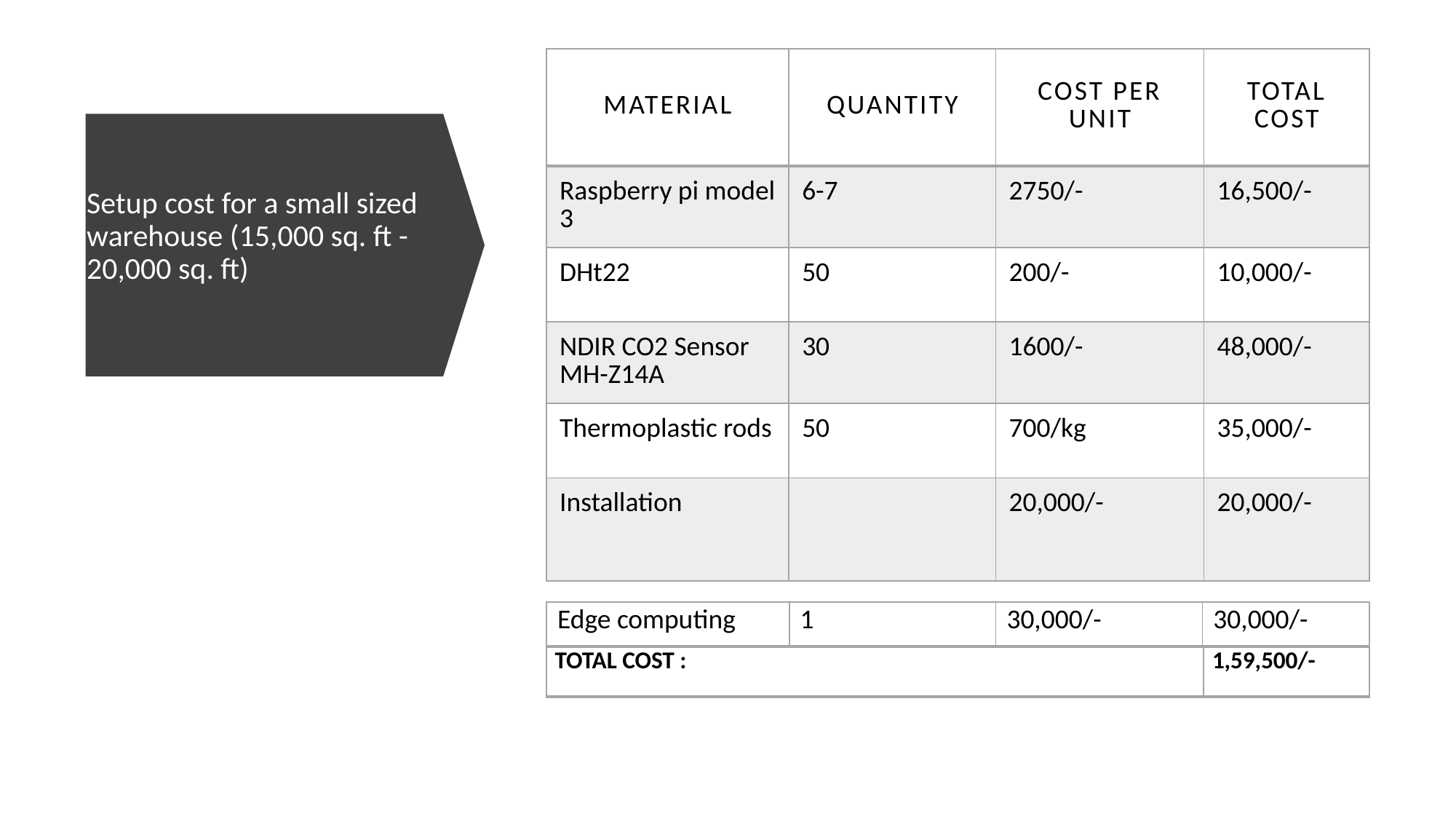

| Material | Quantity | Cost per unit | Total cost |
| --- | --- | --- | --- |
| Raspberry pi model 3 | 6-7 | 2750/- | 16,500/- |
| DHt22 | 50 | 200/- | 10,000/- |
| NDIR CO2 Sensor MH-Z14A | 30 | 1600/- | 48,000/- |
| Thermoplastic rods | 50 | 700/kg | 35,000/- |
| Installation |  | 20,000/- | 20,000/- |
# Setup cost for a small sized warehouse (15,000 sq. ft - 20,000 sq. ft)
| Edge computing | 1 | 30,000/- | 30,000/- |
| --- | --- | --- | --- |
| TOTAL COST : | 1,59,500/- |
| --- | --- |